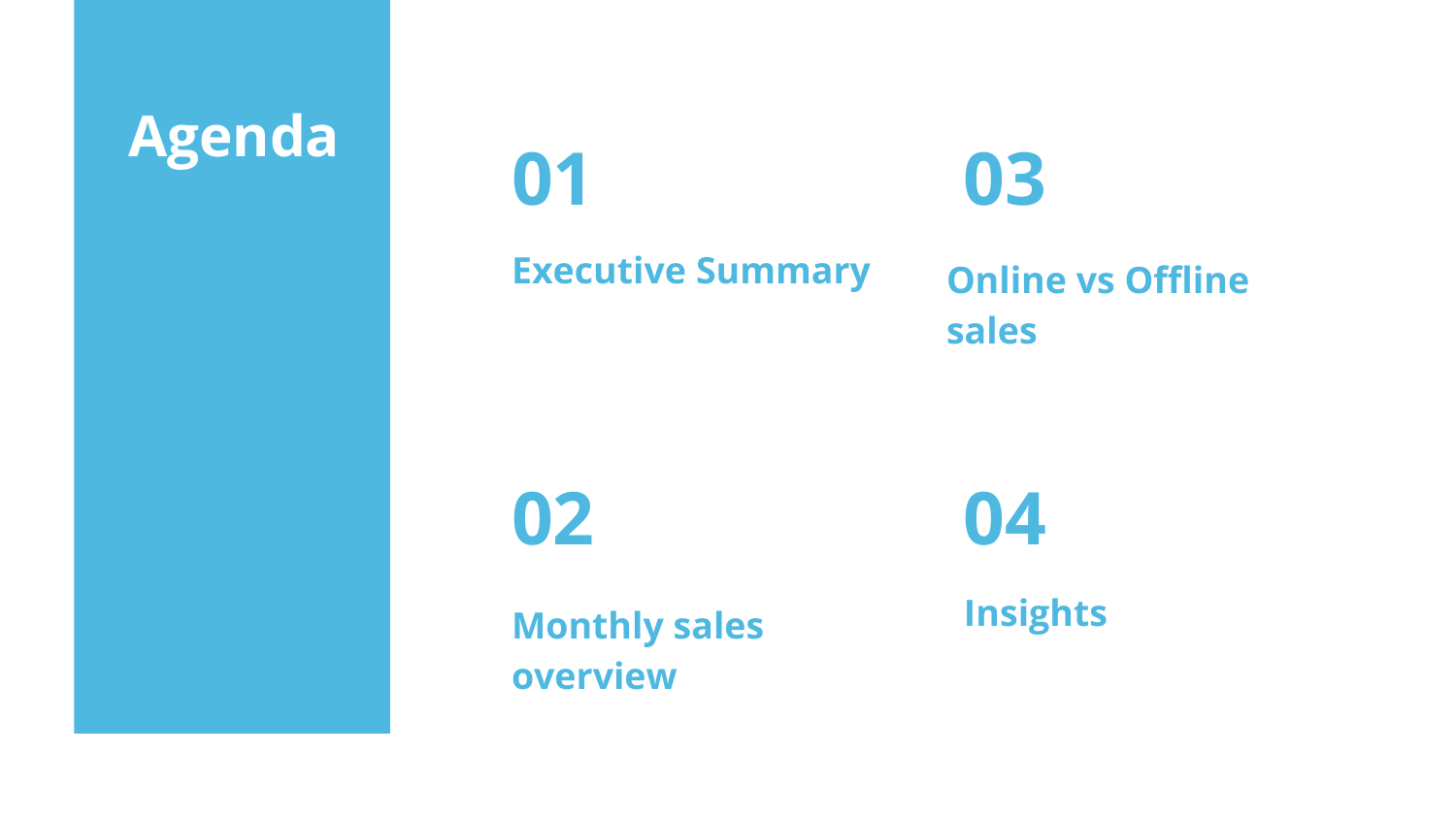

01
03
# Agenda
Executive Summary
Online vs Offline sales
02
04
Insights
Monthly sales overview